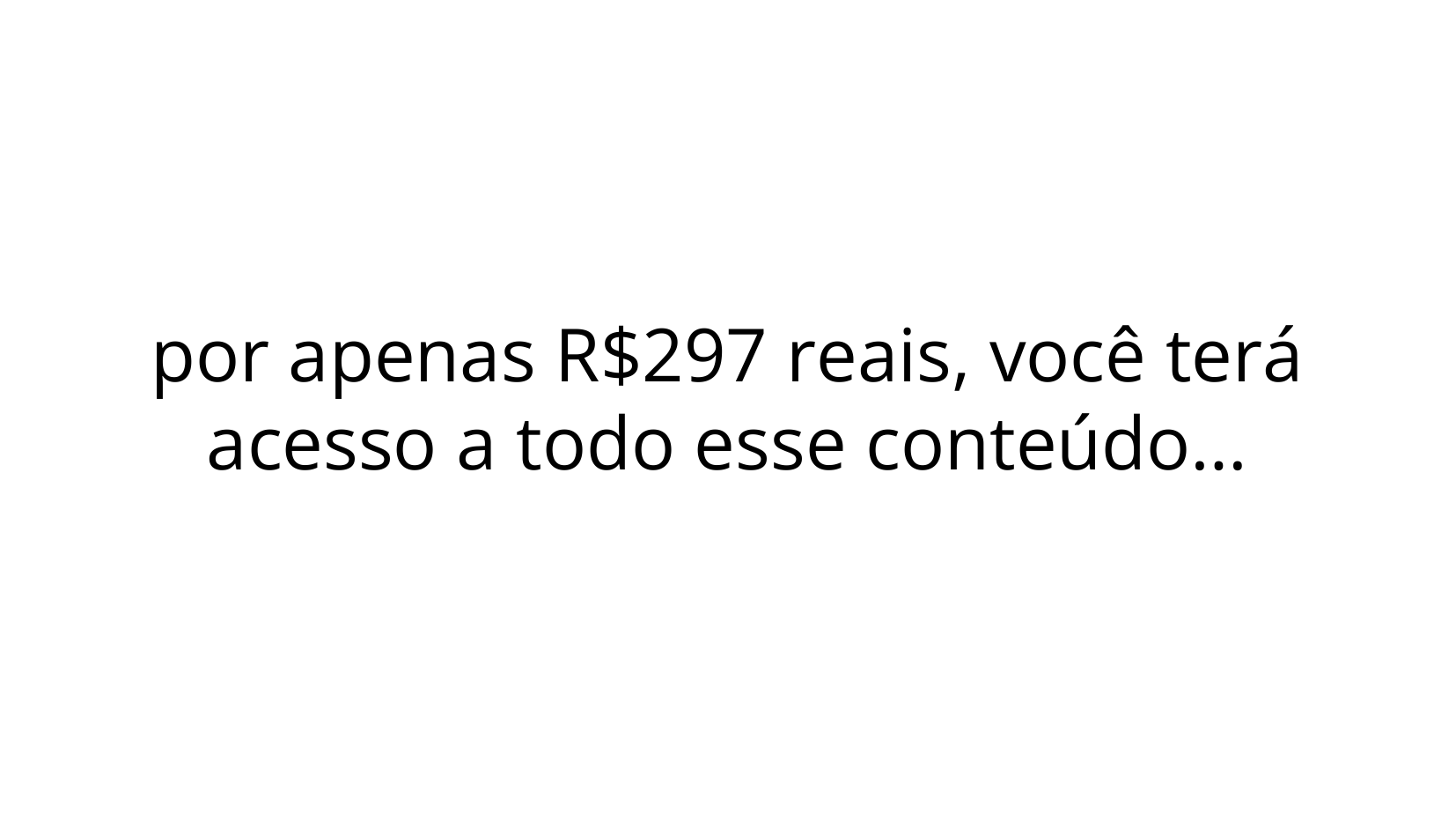

por apenas R$297 reais, você terá acesso a todo esse conteúdo…